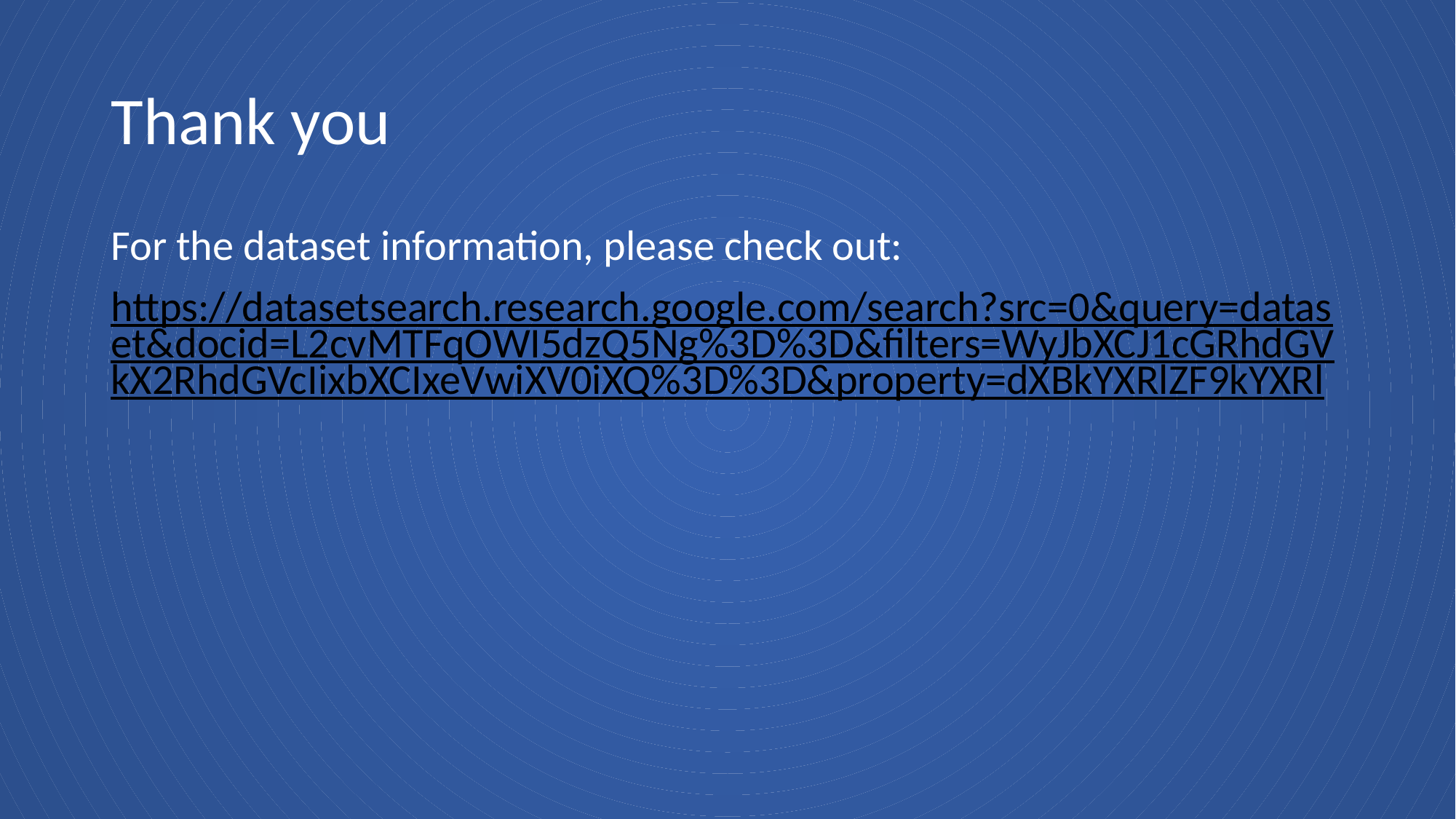

# Thank you
For the dataset information, please check out:
https://datasetsearch.research.google.com/search?src=0&query=dataset&docid=L2cvMTFqOWI5dzQ5Ng%3D%3D&filters=WyJbXCJ1cGRhdGVkX2RhdGVcIixbXCIxeVwiXV0iXQ%3D%3D&property=dXBkYXRlZF9kYXRl